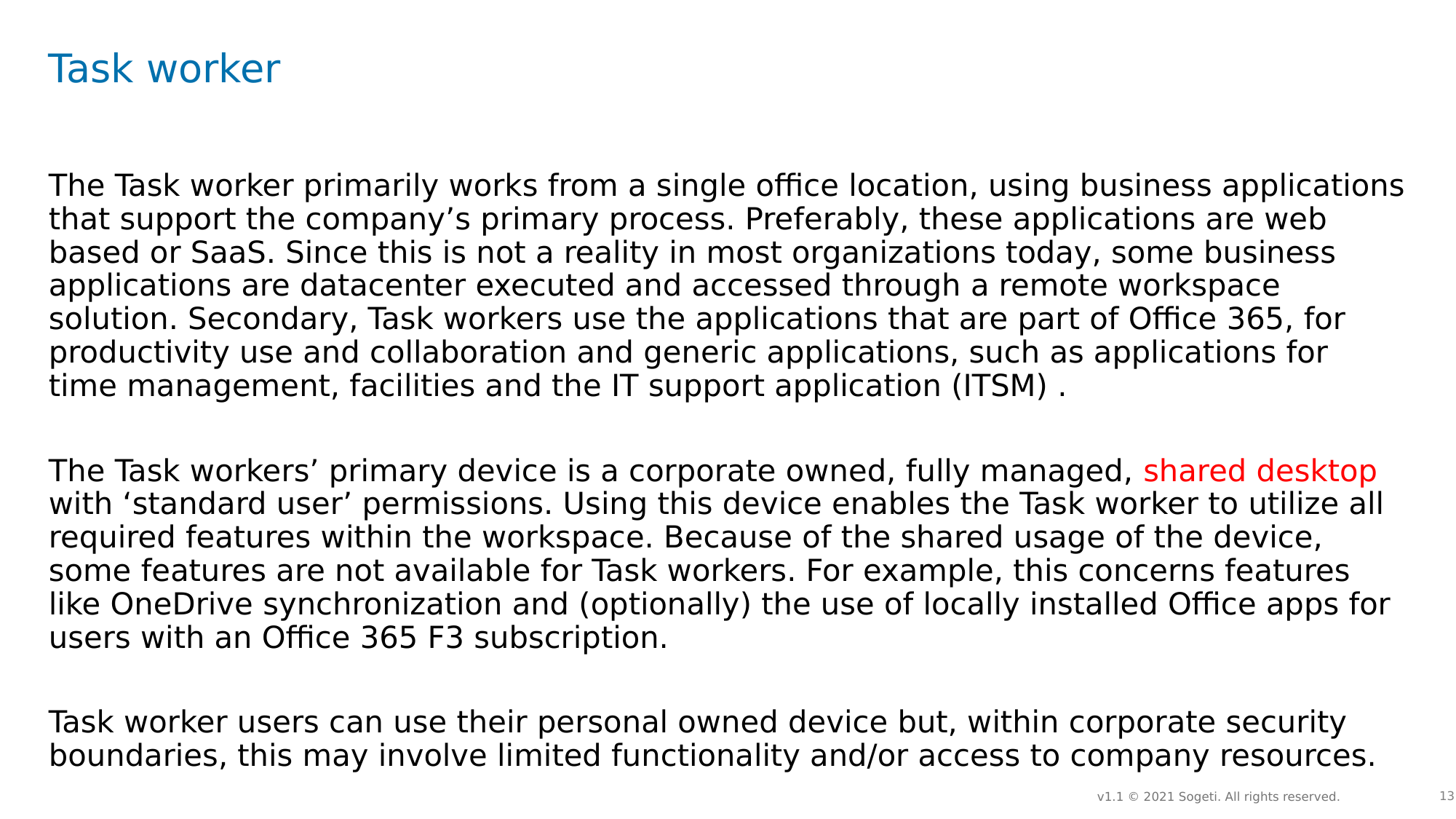

# Task worker
The Task worker primarily works from a single office location, using business applications that support the company’s primary process. Preferably, these applications are web based or SaaS. Since this is not a reality in most organizations today, some business applications are datacenter executed and accessed through a remote workspace solution. Secondary, Task workers use the applications that are part of Office 365, for productivity use and collaboration and generic applications, such as applications for time management, facilities and the IT support application (ITSM) .

The Task workers’ primary device is a corporate owned, fully managed, shared desktop with ‘standard user’ permissions. Using this device enables the Task worker to utilize all required features within the workspace. Because of the shared usage of the device, some features are not available for Task workers. For example, this concerns features like OneDrive synchronization and (optionally) the use of locally installed Office apps for users with an Office 365 F3 subscription.

Task worker users can use their personal owned device but, within corporate security boundaries, this may involve limited functionality and/or access to company resources.